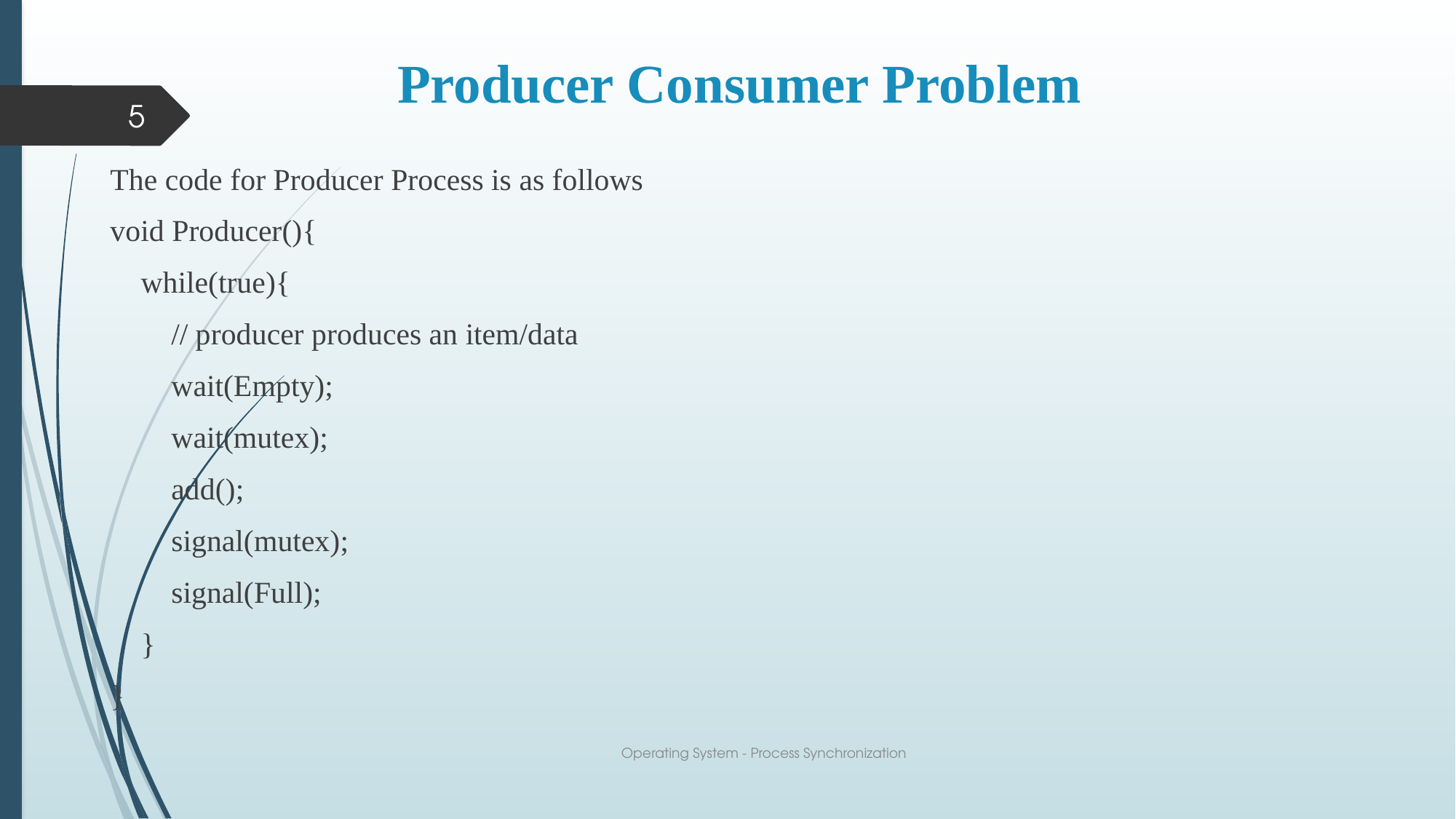

# Producer Consumer Problem
5
The code for Producer Process is as follows
void Producer(){
    while(true){
        // producer produces an item/data
        wait(Empty);
        wait(mutex);
        add();
        signal(mutex);
        signal(Full);
    }
}
Operating System - Process Synchronization